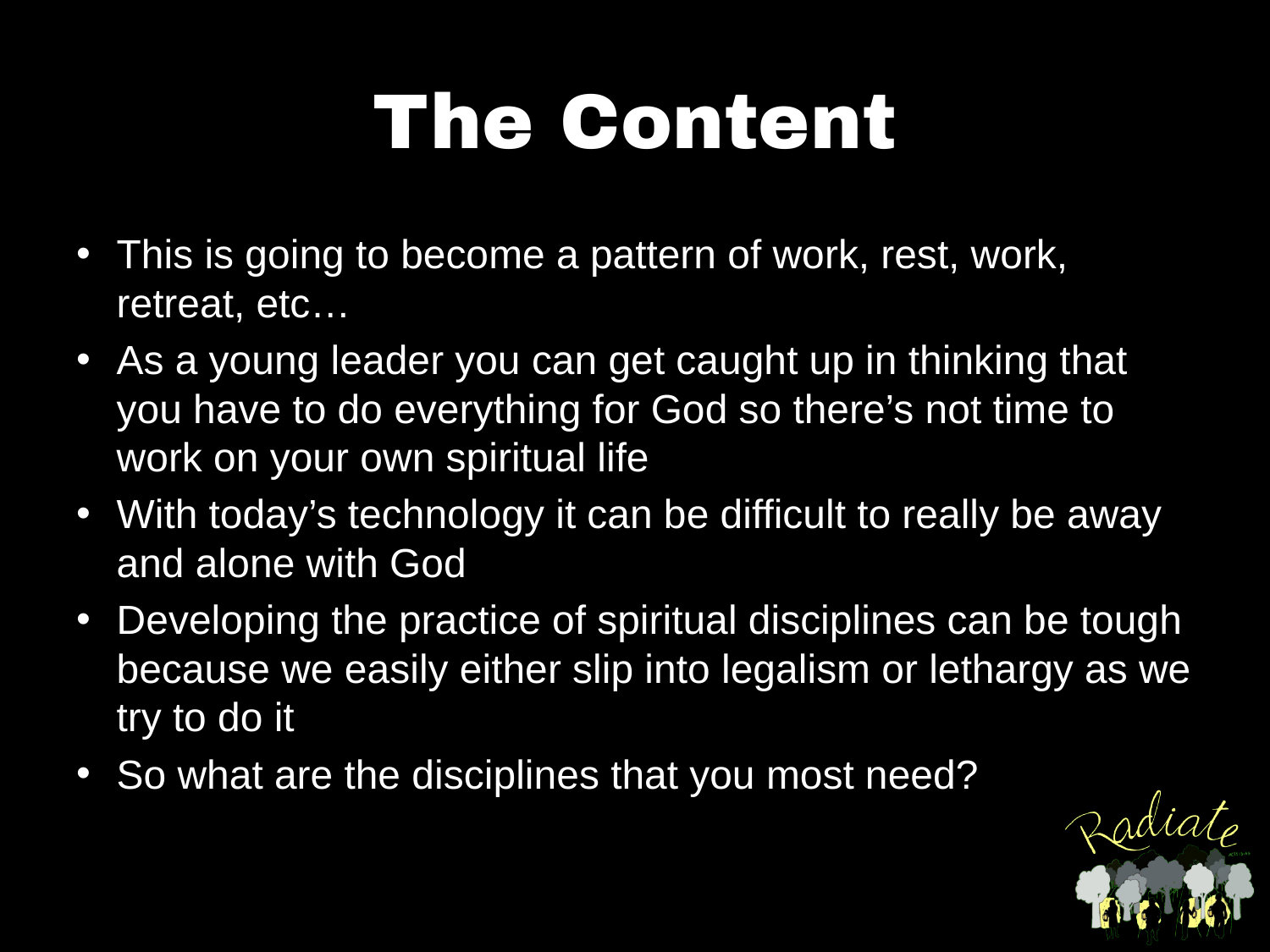

# The Content
This is going to become a pattern of work, rest, work, retreat, etc…
As a young leader you can get caught up in thinking that you have to do everything for God so there’s not time to work on your own spiritual life
With today’s technology it can be difficult to really be away and alone with God
Developing the practice of spiritual disciplines can be tough because we easily either slip into legalism or lethargy as we try to do it
So what are the disciplines that you most need?